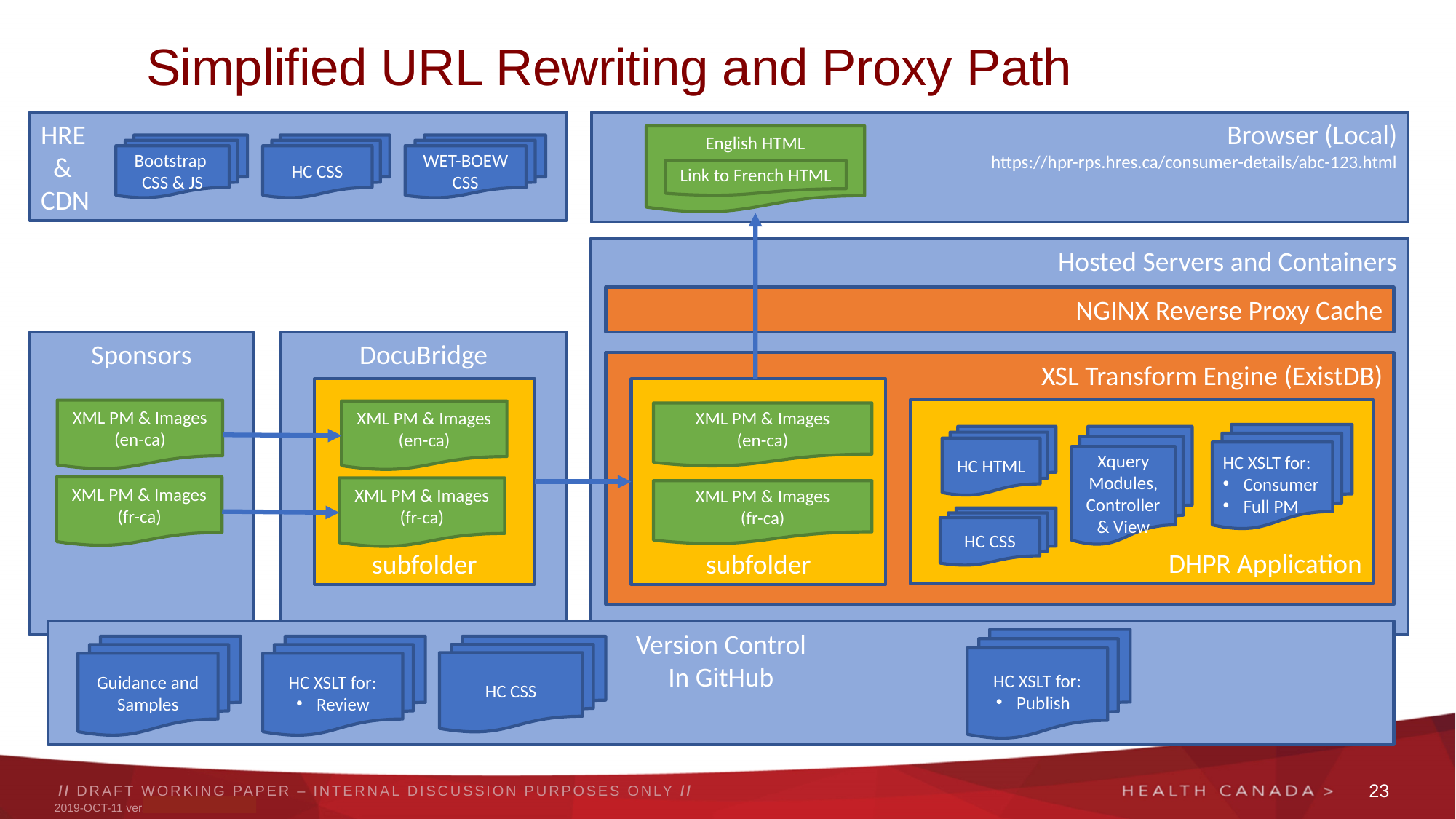

# Simplified URL Rewriting and Proxy Path
HRE
  &
CDN
Browser (Local)
https://hpr-rps.hres.ca/consumer-details/abc-123.html

English HTML
Bootstrap
CSS & JS
HC CSS
WET-BOEW CSS
Link to French HTML
Hosted Servers and Containers

NGINX Reverse Proxy Cache
Sponsors
DocuBridge
XSL Transform Engine (ExistDB)

subfolder
subfolder
DHPR Application
XML PM & Images
(en-ca)
XML PM & Images
(en-ca)
XML PM & Images
(en-ca)
HC XSLT for:
Consumer
Full PM
HC HTML
Xquery Modules, Controller & View
XML PM & Images
(fr-ca)
XML PM & Images
(fr-ca)
XML PM & Images
(fr-ca)
HC CSS
Version Control
In GitHub
HC XSLT for:
Publish
Guidance and Samples
HC XSLT for:
Review
HC CSS